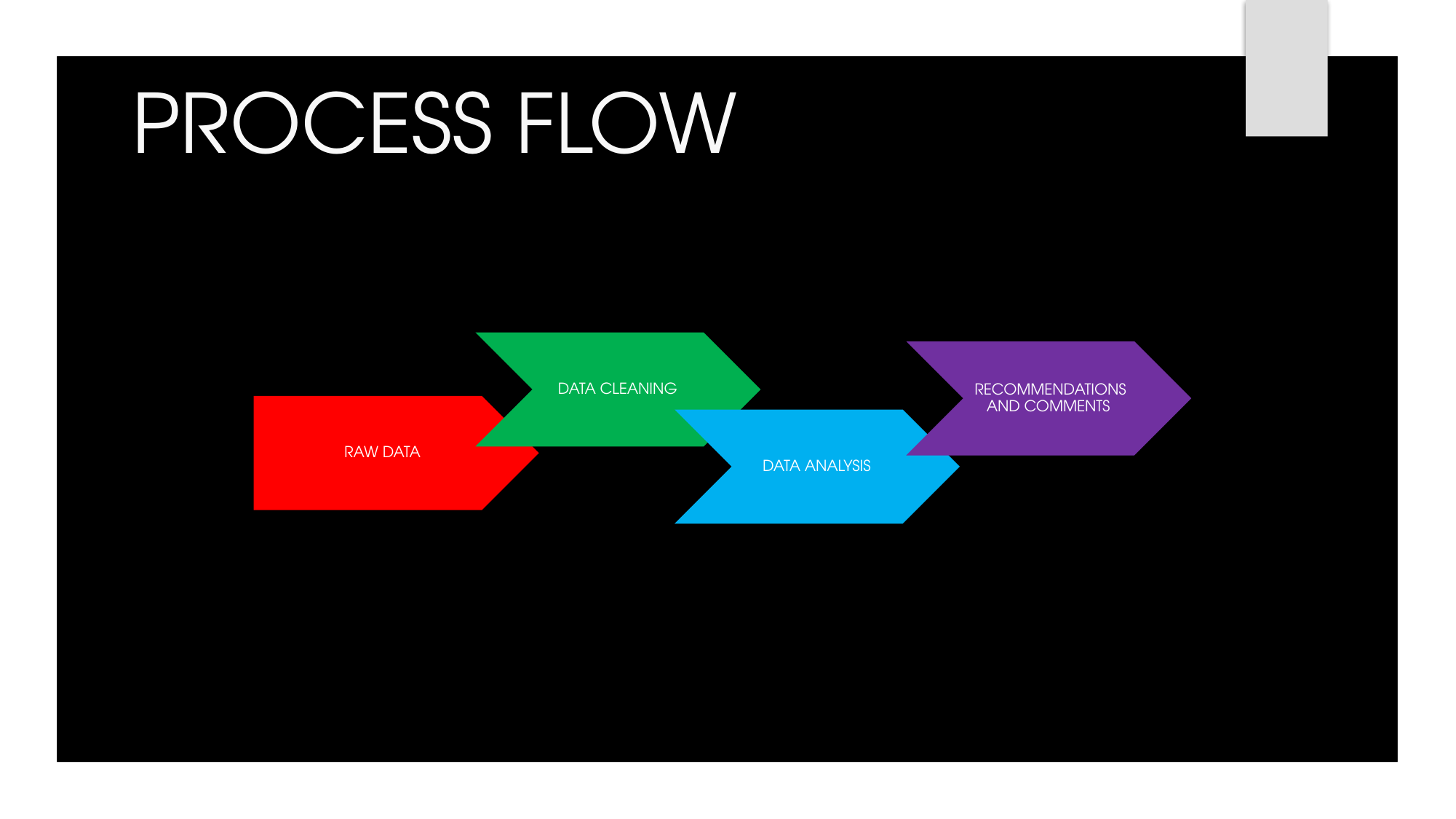

# PROCESS FLOW
RAW DATA
DATA CLEANING
DATA ANALYSIS
RECOMMENDATIONS AND COMMENTS